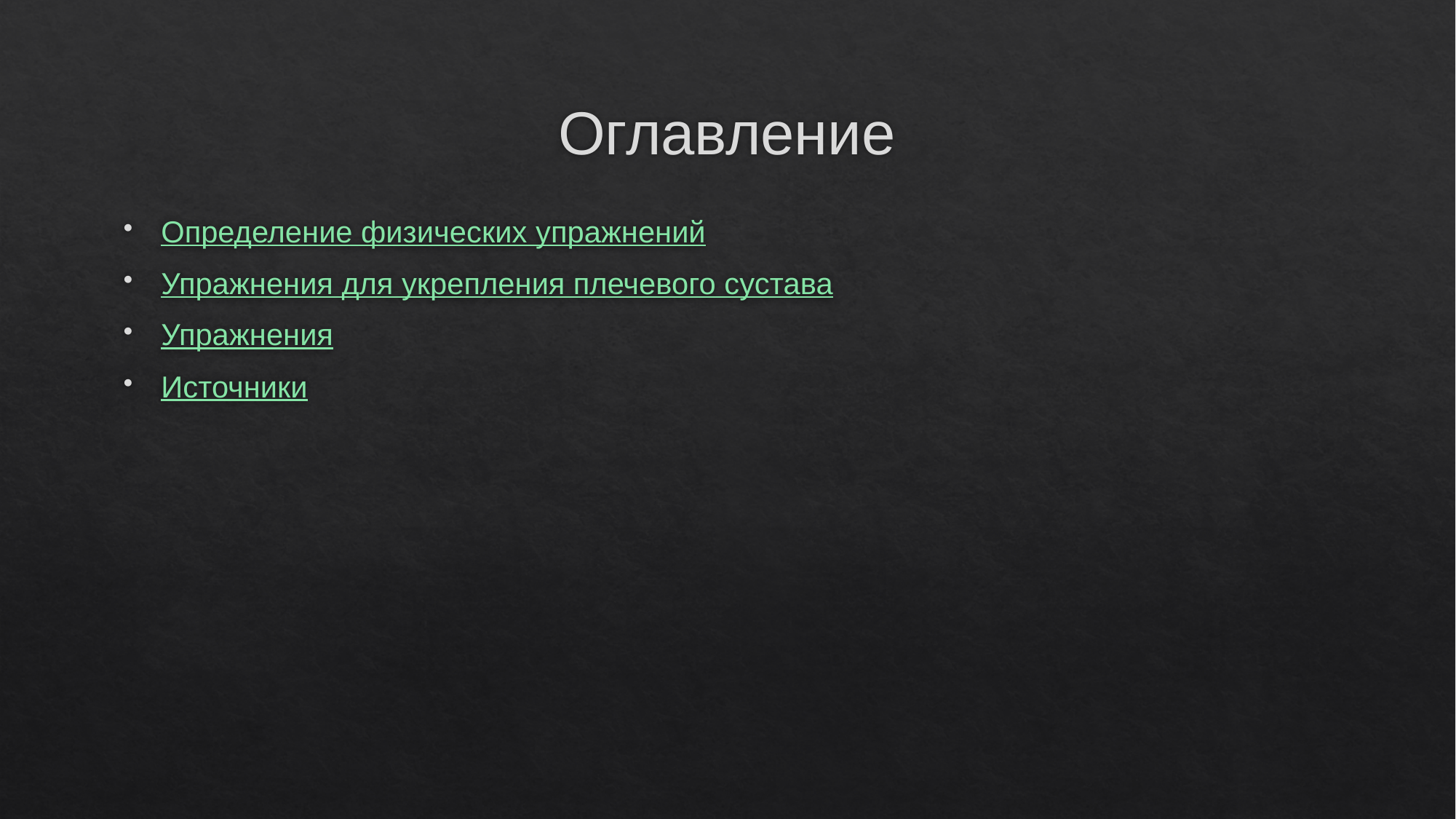

# Оглавление
Определение физических упражнений
Упражнения для укрепления плечевого сустава
Упражнения
Источники